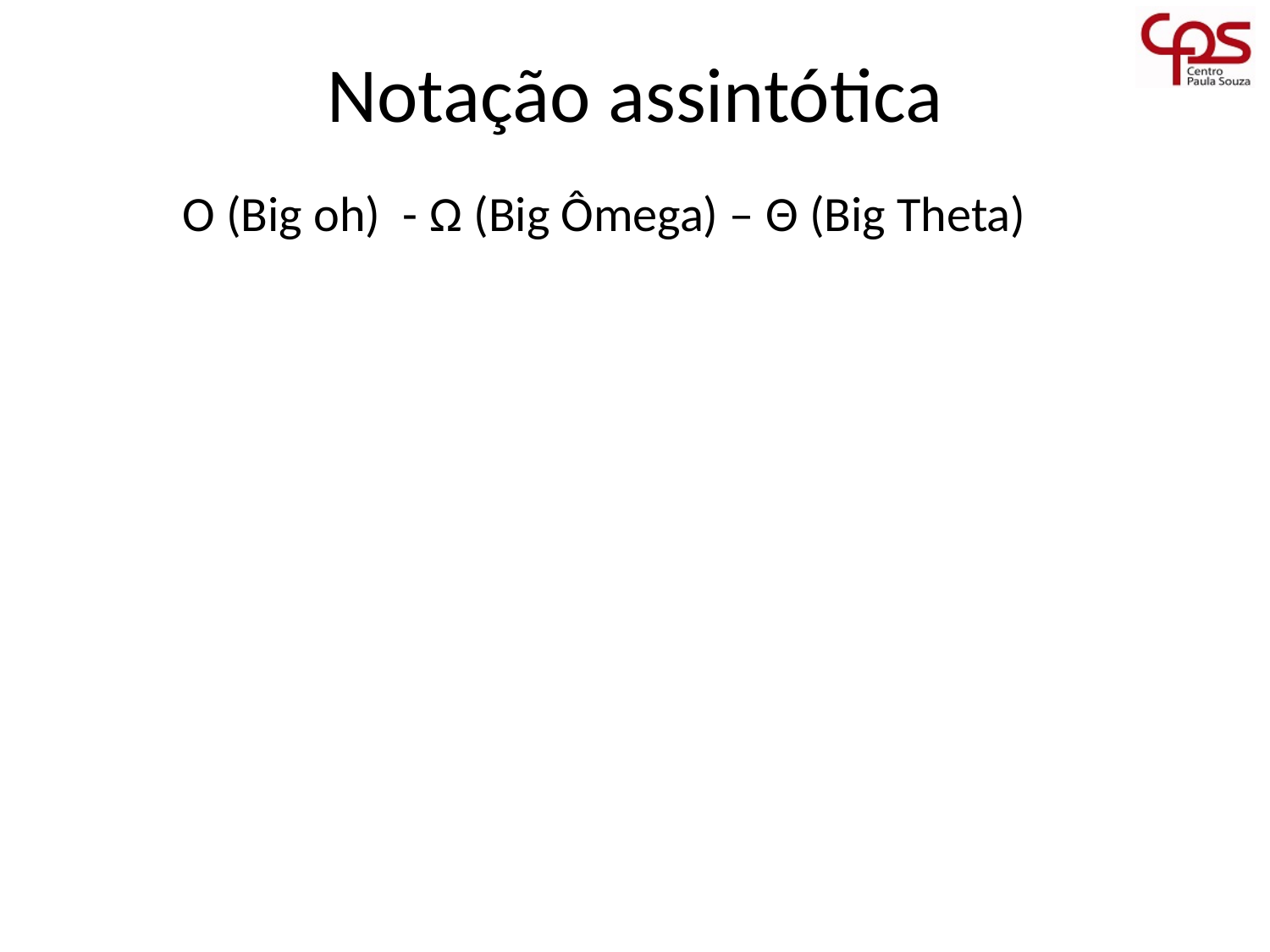

# Notação assintótica
O (Big oh)  - Ω (Big Ômega) – Θ (Big Theta)